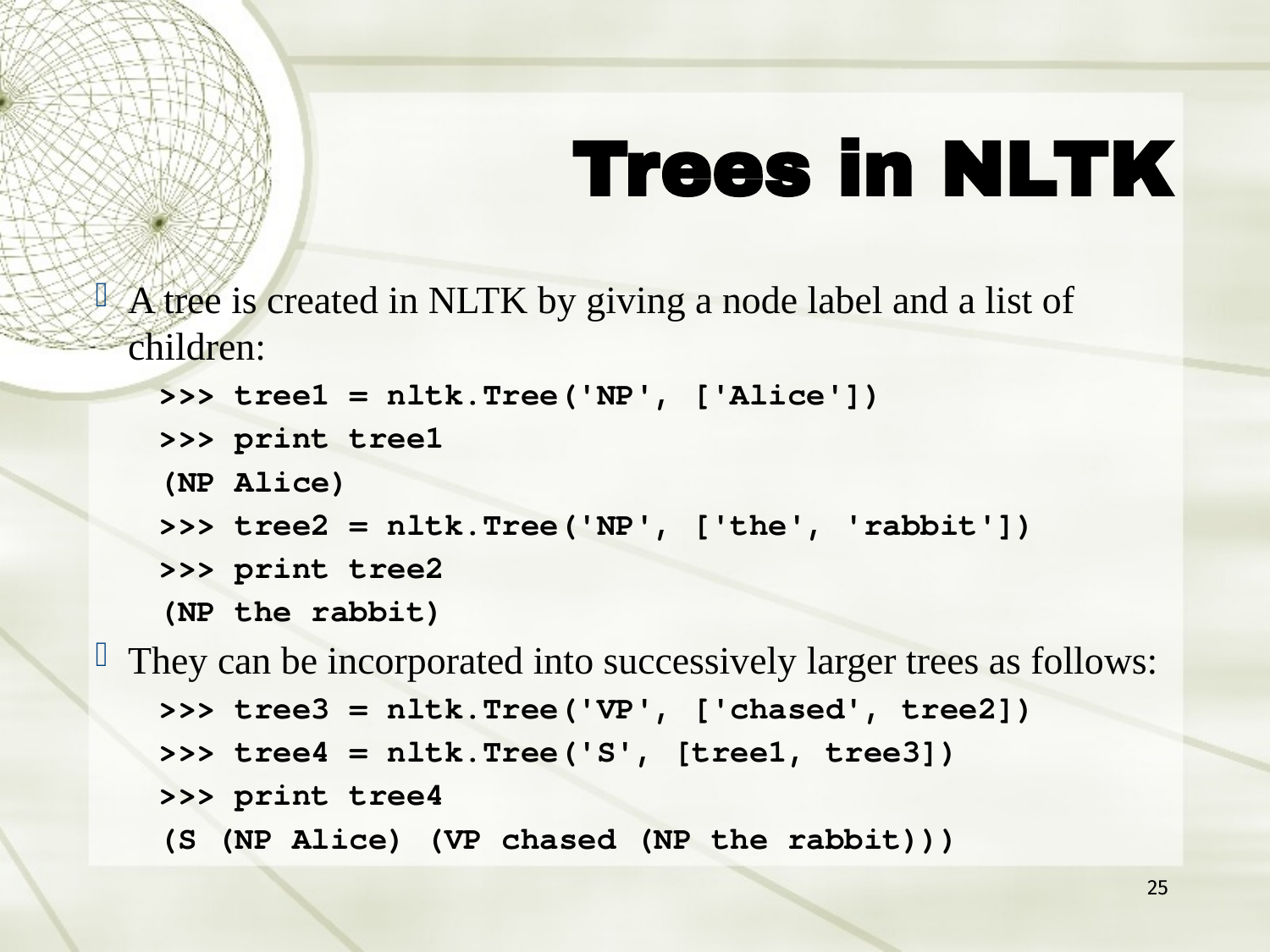

Trees in NLTK
A tree is created in NLTK by giving a node label and a list of children:
>>> tree1 = nltk.Tree('NP', ['Alice'])
>>> print tree1
(NP Alice)
>>> tree2 = nltk.Tree('NP', ['the', 'rabbit'])
>>> print tree2
(NP the rabbit)
They can be incorporated into successively larger trees as follows:
>>> tree3 = nltk.Tree('VP', ['chased', tree2])
>>> tree4 = nltk.Tree('S', [tree1, tree3])
>>> print tree4
(S (NP Alice) (VP chased (NP the rabbit)))
25